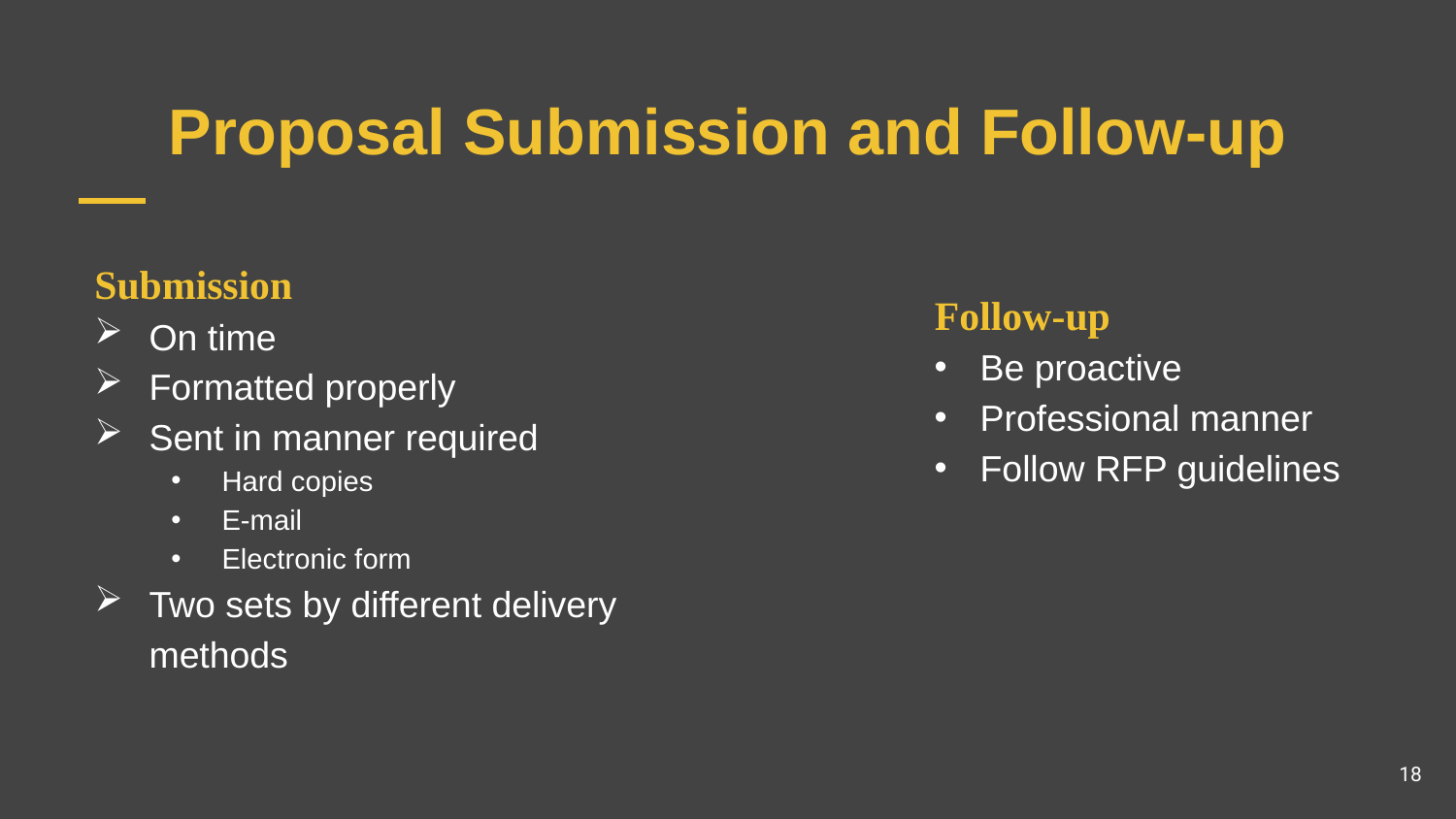

# Proposal Submission and Follow-up
Submission
On time
Formatted properly
Sent in manner required
Hard copies
E-mail
Electronic form
Two sets by different delivery methods
Follow-up
Be proactive
Professional manner
Follow RFP guidelines
18